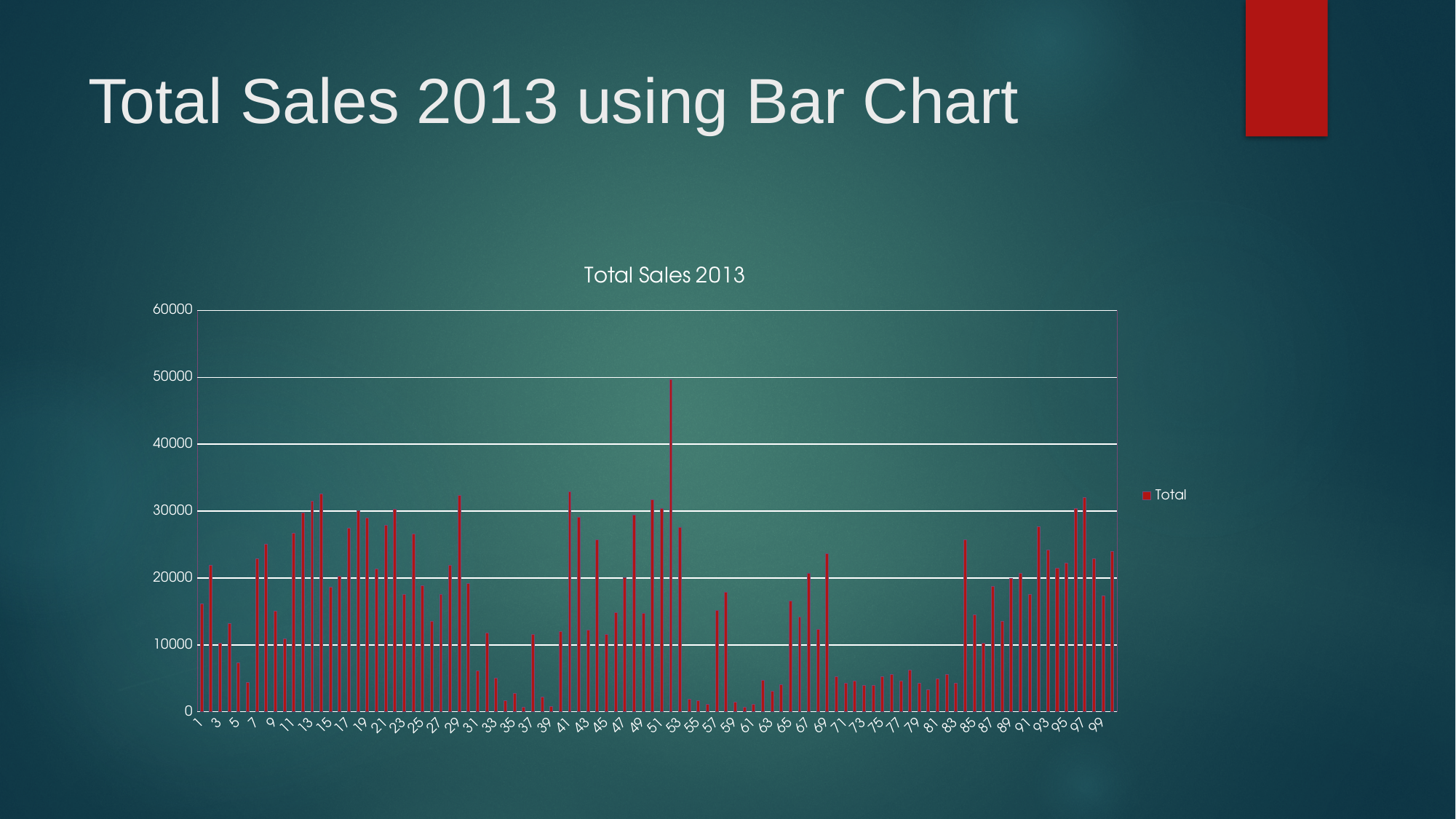

# Total Sales 2013 using Bar Chart

### Chart: Total Sales 2013

| Category | Total |
|---|---|
| 1 | 16090.0 |
| 2 | 21943.0 |
| 3 | 10241.0 |
| 4 | 13165.0 |
| 5 | 7323.0 |
| 6 | 4389.0 |
| 7 | 22906.0 |
| 8 | 25089.0 |
| 9 | 15085.0 |
| 10 | 10852.0 |
| 11 | 26720.0 |
| 12 | 29737.0 |
| 13 | 31482.0 |
| 14 | 32617.0 |
| 15 | 18674.0 |
| 16 | 20288.0 |
| 17 | 27395.0 |
| 18 | 30068.0 |
| 19 | 28959.0 |
| 20 | 21349.0 |
| 21 | 27836.0 |
| 22 | 30301.0 |
| 23 | 17492.0 |
| 24 | 26527.0 |
| 25 | 18850.0 |
| 26 | 13509.0 |
| 27 | 17521.0 |
| 28 | 21931.0 |
| 29 | 32391.0 |
| 30 | 19143.0 |
| 31 | 6075.0 |
| 32 | 11816.0 |
| 33 | 5052.0 |
| 34 | 1687.0 |
| 35 | 2690.0 |
| 36 | 676.0 |
| 37 | 11579.0 |
| 38 | 2159.0 |
| 39 | 776.0 |
| 40 | 12027.0 |
| 41 | 32874.0 |
| 42 | 29129.0 |
| 43 | 12161.0 |
| 44 | 25651.0 |
| 45 | 11529.0 |
| 46 | 14865.0 |
| 47 | 20045.0 |
| 48 | 29350.0 |
| 49 | 14707.0 |
| 50 | 31707.0 |
| 51 | 30429.0 |
| 52 | 49663.0 |
| 53 | 27582.0 |
| 54 | 1838.0 |
| 55 | 1625.0 |
| 56 | 1100.0 |
| 57 | 15183.0 |
| 58 | 17826.0 |
| 59 | 1449.0 |
| 60 | 613.0 |
| 61 | 1118.0 |
| 62 | 4669.0 |
| 63 | 3101.0 |
| 64 | 4001.0 |
| 65 | 16583.0 |
| 66 | 14156.0 |
| 67 | 20710.0 |
| 68 | 12297.0 |
| 69 | 23642.0 |
| 70 | 5200.0 |
| 71 | 4223.0 |
| 72 | 4546.0 |
| 73 | 3899.0 |
| 74 | 3895.0 |
| 75 | 5195.0 |
| 76 | 5514.0 |
| 77 | 4542.0 |
| 78 | 6181.0 |
| 79 | 4231.0 |
| 80 | 3248.0 |
| 81 | 4869.0 |
| 82 | 5519.0 |
| 83 | 4231.0 |
| 84 | 25716.0 |
| 85 | 14475.0 |
| 86 | 10233.0 |
| 87 | 18739.0 |
| 88 | 13498.0 |
| 89 | 19905.0 |
| 90 | 20646.0 |
| 91 | 17526.0 |
| 92 | 27692.0 |
| 93 | 24179.0 |
| 94 | 21450.0 |
| 95 | 22229.0 |
| 96 | 30342.0 |
| 97 | 32026.0 |
| 98 | 22877.0 |
| 99 | 17327.0 |
| 100 | 23916.0 |